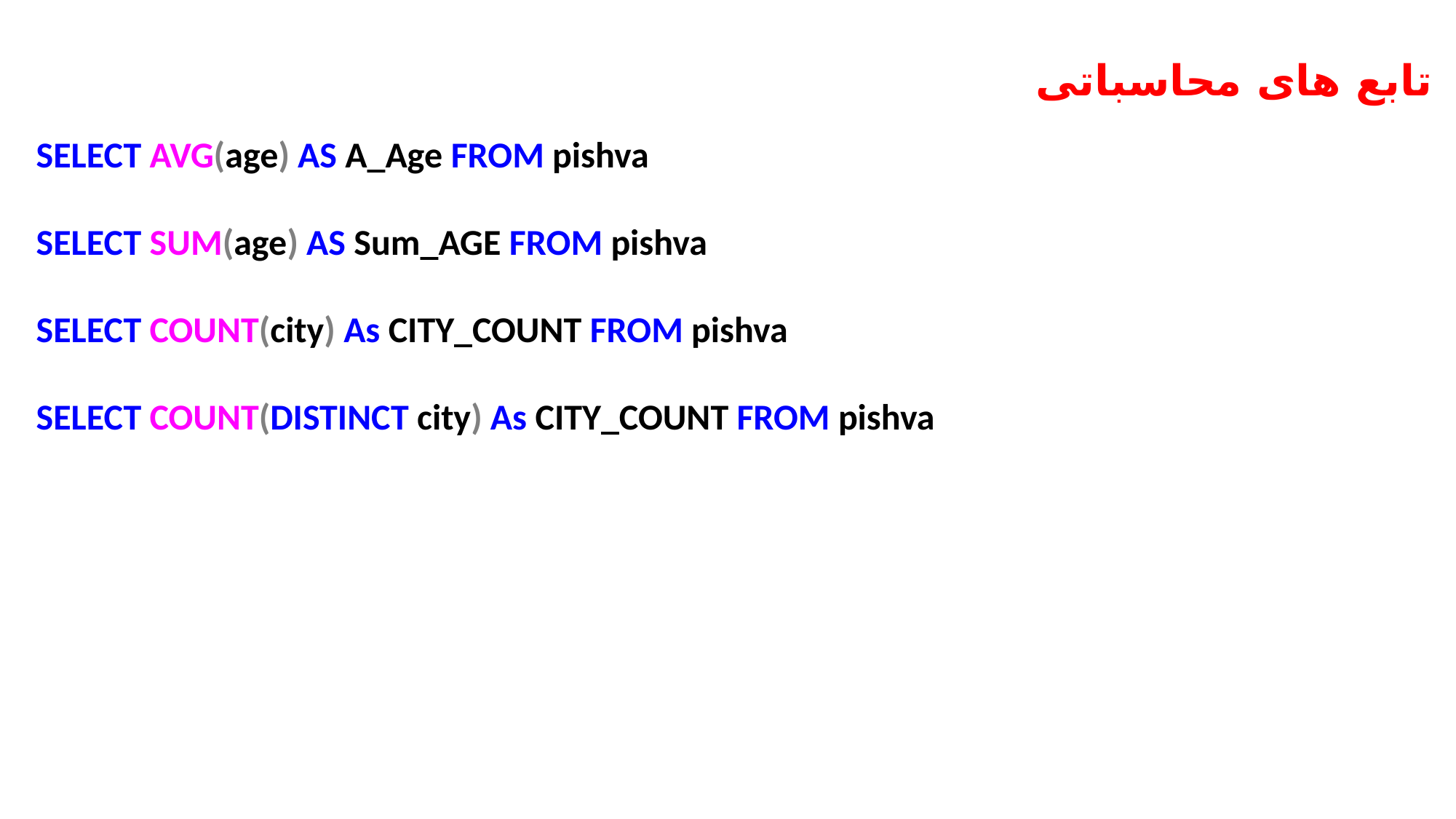

تابع های محاسباتی
SELECT AVG(age) AS A_Age FROM pishva

SELECT SUM(age) AS Sum_AGE FROM pishva

SELECT COUNT(city) As CITY_COUNT FROM pishva

SELECT COUNT(DISTINCT city) As CITY_COUNT FROM pishva